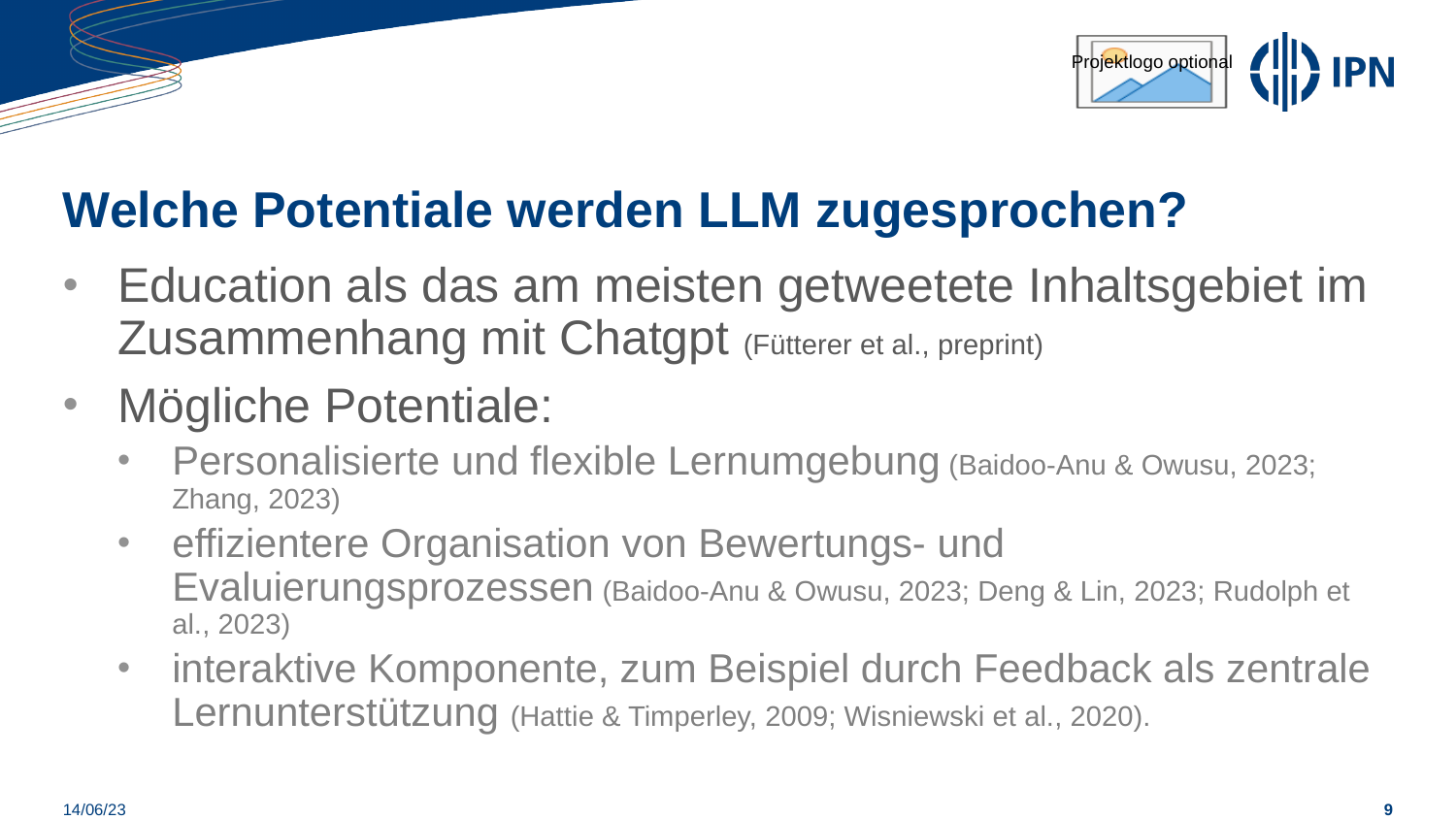

# Welche Potentiale werden LLM zugesprochen?
Education als das am meisten getweetete Inhaltsgebiet im Zusammenhang mit Chatgpt (Fütterer et al., preprint)
Mögliche Potentiale:
Personalisierte und flexible Lernumgebung (Baidoo-Anu & Owusu, 2023; Zhang, 2023)
effizientere Organisation von Bewertungs- und Evaluierungsprozessen (Baidoo-Anu & Owusu, 2023; Deng & Lin, 2023; Rudolph et al., 2023)
interaktive Komponente, zum Beispiel durch Feedback als zentrale Lernunterstützung (Hattie & Timperley, 2009; Wisniewski et al., 2020).
14/06/23

9